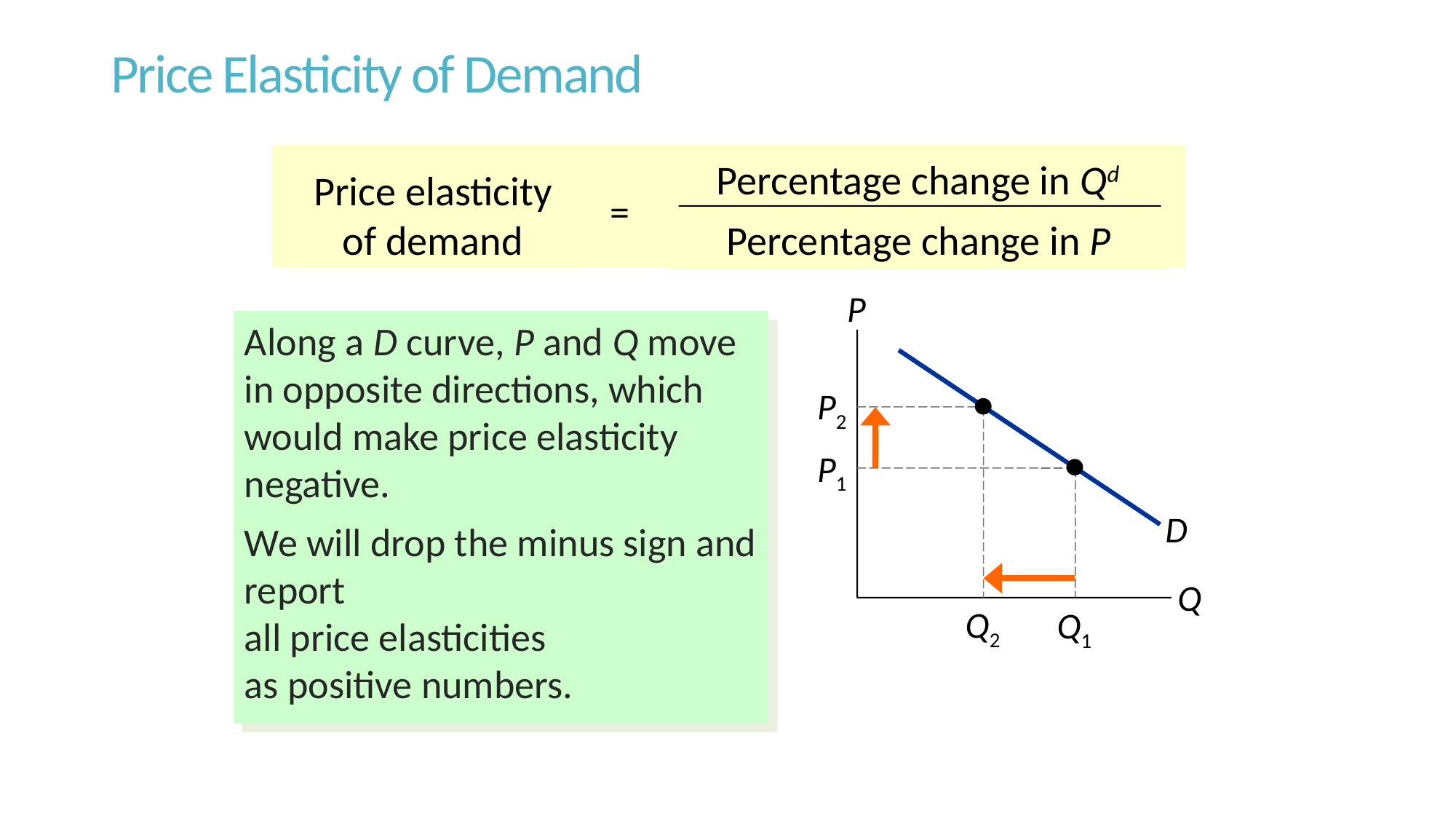

0
# Price Elasticity of Demand

Percentage change in Qd
Price elasticity of demand
=

Percentage change in P
P

Q
Along a D curve, P and Q move in opposite directions, which would make price elasticity negative.
We will drop the minus sign and report
all price elasticities
as positive numbers.

D
P2

Q2
P1

Q1